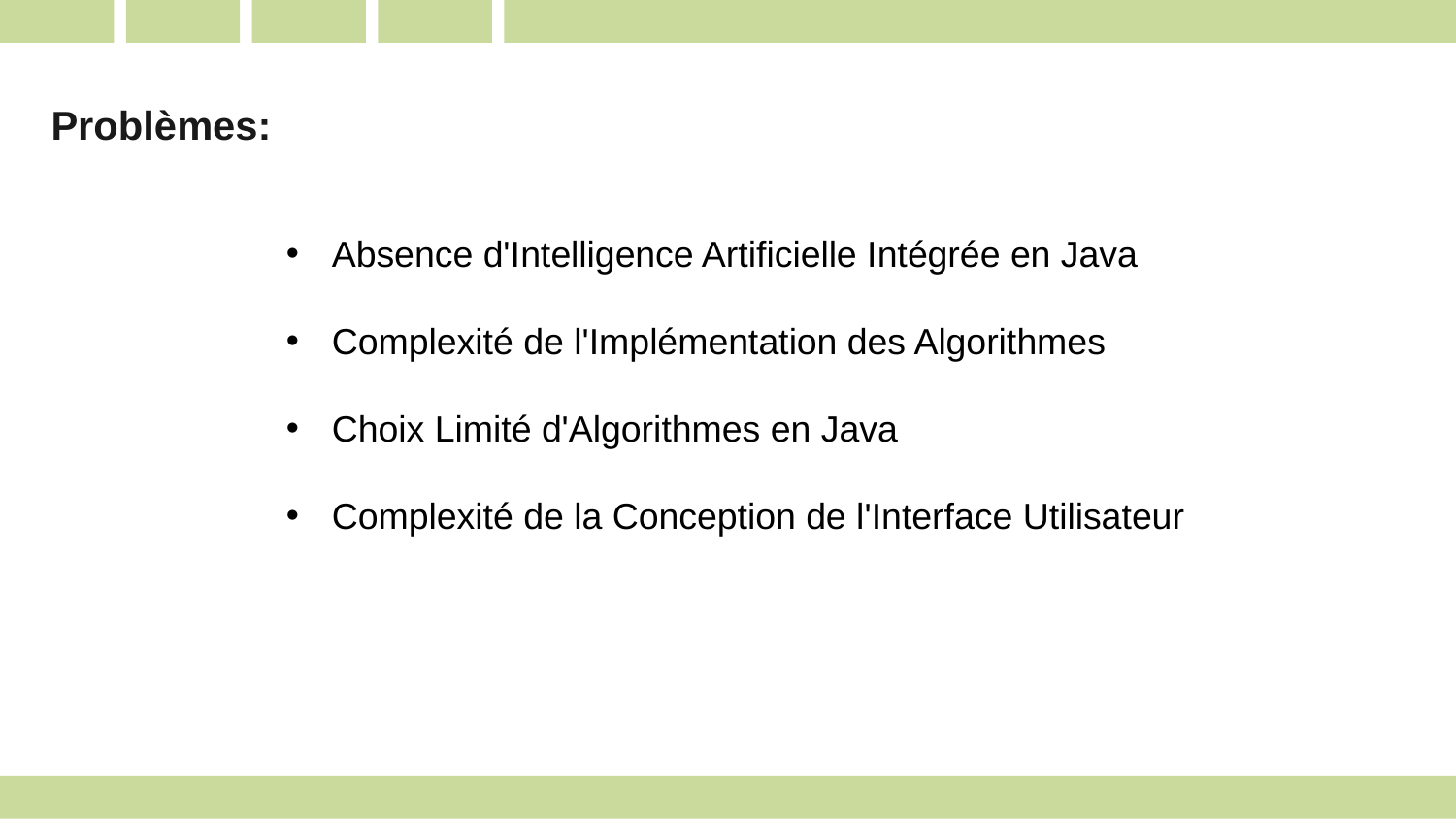

# Problèmes:

Absence d'Intelligence Artificielle Intégrée en Java

Complexité de l'Implémentation des Algorithmes

Choix Limité d'Algorithmes en Java

Complexité de la Conception de l'Interface Utilisateur